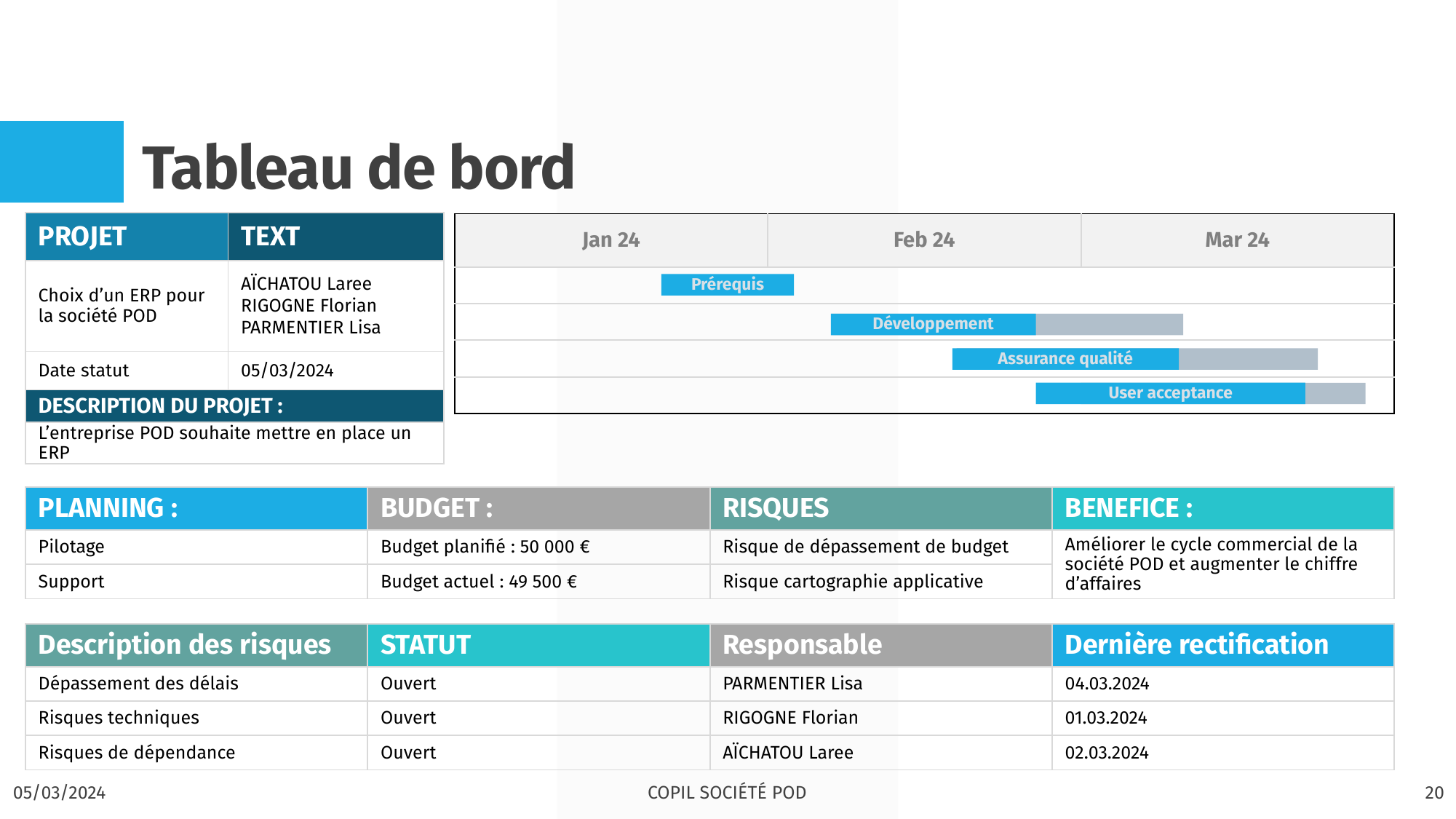

# Tableau de bord
| PROJET | TEXT |
| --- | --- |
| Choix d’un ERP pour la société POD | AÏCHATOU Laree RIGOGNE Florian PARMENTIER Lisa |
| Date statut | 05/03/2024 |
| DESCRIPTION DU PROJET : |  |
| L’entreprise POD souhaite mettre en place un ERP |  |
| Jan 24 | Feb 24 | Mar 24 |
| --- | --- | --- |
|  |  |  |
|  |  |  |
|  |  |  |
|  |  |  |
Prérequis
Développement

Assurance qualité

User acceptance

| PLANNING : | BUDGET : | RISQUES | BENEFICE : |
| --- | --- | --- | --- |
| Pilotage | Budget planifié : 50 000 € | Risque de dépassement de budget | Améliorer le cycle commercial de la société POD et augmenter le chiffre d’affaires |
| Support | Budget actuel : 49 500 € | Risque cartographie applicative |  |
| Description des risques | STATUT | Responsable | Dernière rectification |
| --- | --- | --- | --- |
| Dépassement des délais | Ouvert | PARMENTIER Lisa | 04.03.2024 |
| Risques techniques | Ouvert | RIGOGNE Florian | 01.03.2024 |
| Risques de dépendance | Ouvert | AÏCHATOU Laree | 02.03.2024 |
05/03/2024
Copil société POD
20